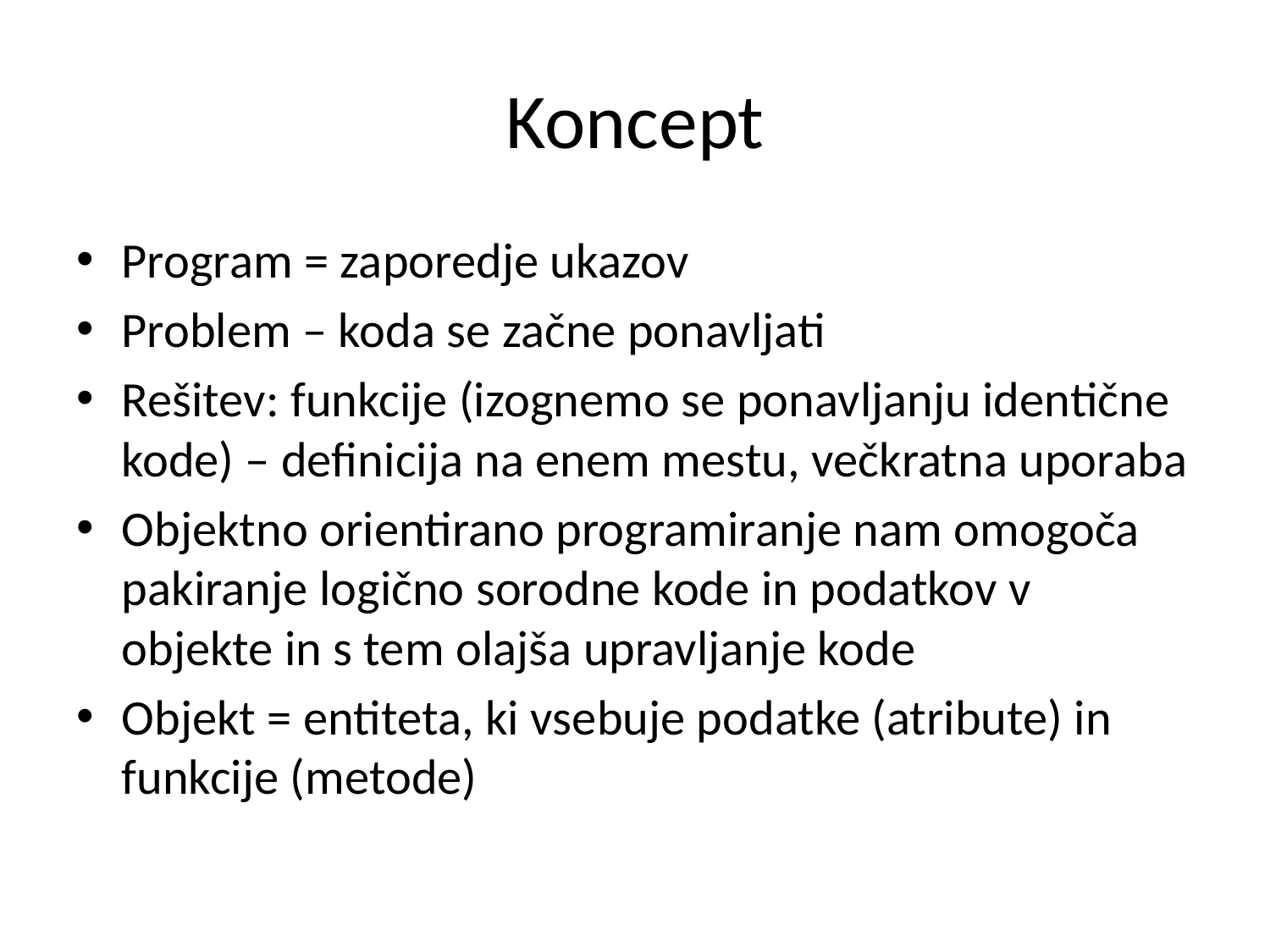

# Koncept
Program = zaporedje ukazov
Problem – koda se začne ponavljati
Rešitev: funkcije (izognemo se ponavljanju identične kode) – definicija na enem mestu, večkratna uporaba
Objektno orientirano programiranje nam omogoča pakiranje logično sorodne kode in podatkov v objekte in s tem olajša upravljanje kode
Objekt = entiteta, ki vsebuje podatke (atribute) in funkcije (metode)